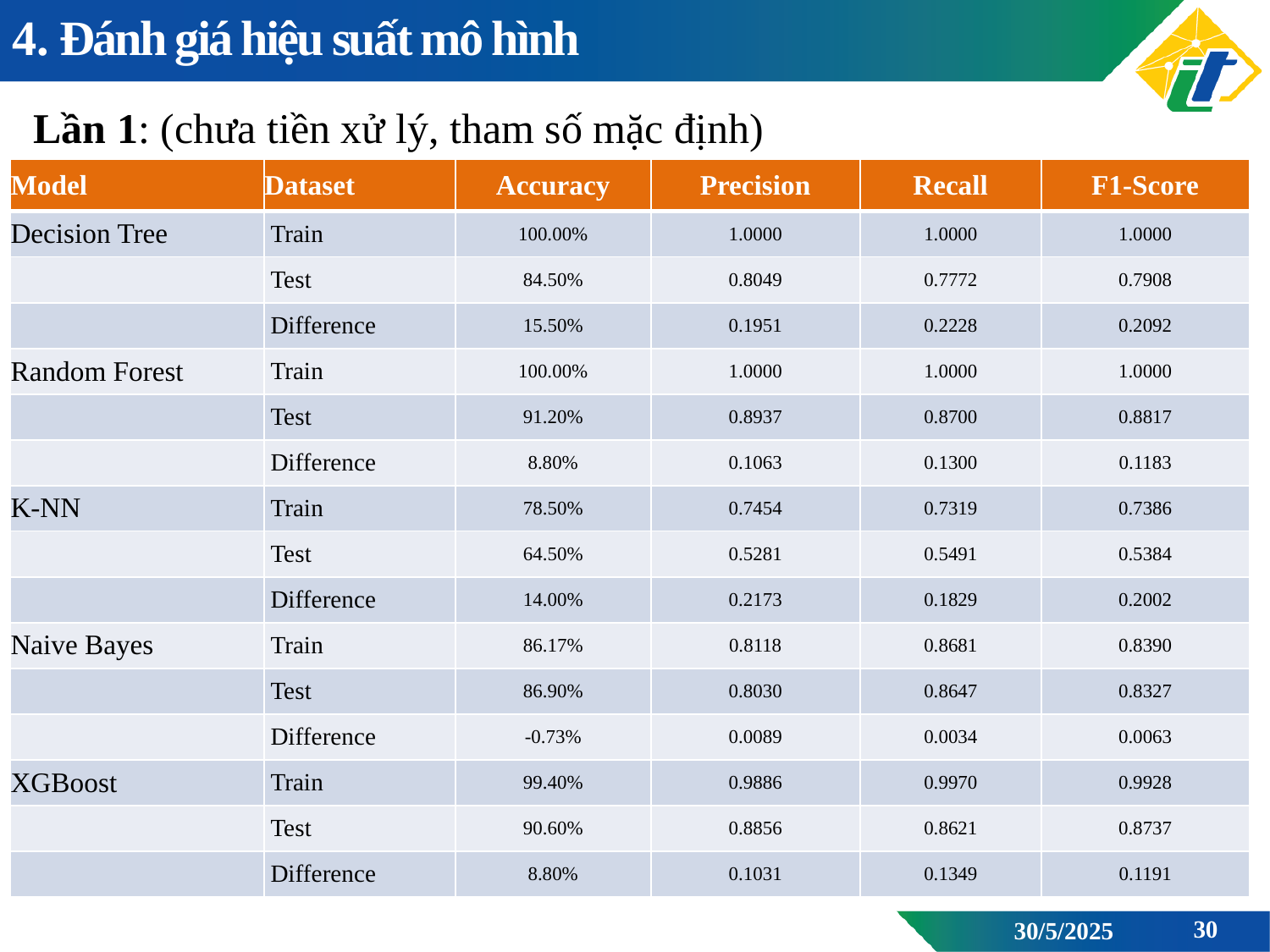

4. Đánh giá hiệu suất mô hình
Lần 1: (chưa tiền xử lý, tham số mặc định)
| Model | Dataset | Accuracy | Precision | Recall | F1-Score |
| --- | --- | --- | --- | --- | --- |
| Decision Tree | Train | 100.00% | 1.0000 | 1.0000 | 1.0000 |
|  | Test | 84.50% | 0.8049 | 0.7772 | 0.7908 |
|  | Difference | 15.50% | 0.1951 | 0.2228 | 0.2092 |
| Random Forest | Train | 100.00% | 1.0000 | 1.0000 | 1.0000 |
|  | Test | 91.20% | 0.8937 | 0.8700 | 0.8817 |
|  | Difference | 8.80% | 0.1063 | 0.1300 | 0.1183 |
| K-NN | Train | 78.50% | 0.7454 | 0.7319 | 0.7386 |
|  | Test | 64.50% | 0.5281 | 0.5491 | 0.5384 |
|  | Difference | 14.00% | 0.2173 | 0.1829 | 0.2002 |
| Naive Bayes | Train | 86.17% | 0.8118 | 0.8681 | 0.8390 |
|  | Test | 86.90% | 0.8030 | 0.8647 | 0.8327 |
|  | Difference | -0.73% | 0.0089 | 0.0034 | 0.0063 |
| XGBoost | Train | 99.40% | 0.9886 | 0.9970 | 0.9928 |
|  | Test | 90.60% | 0.8856 | 0.8621 | 0.8737 |
|  | Difference | 8.80% | 0.1031 | 0.1349 | 0.1191 |
30
30/5/2025